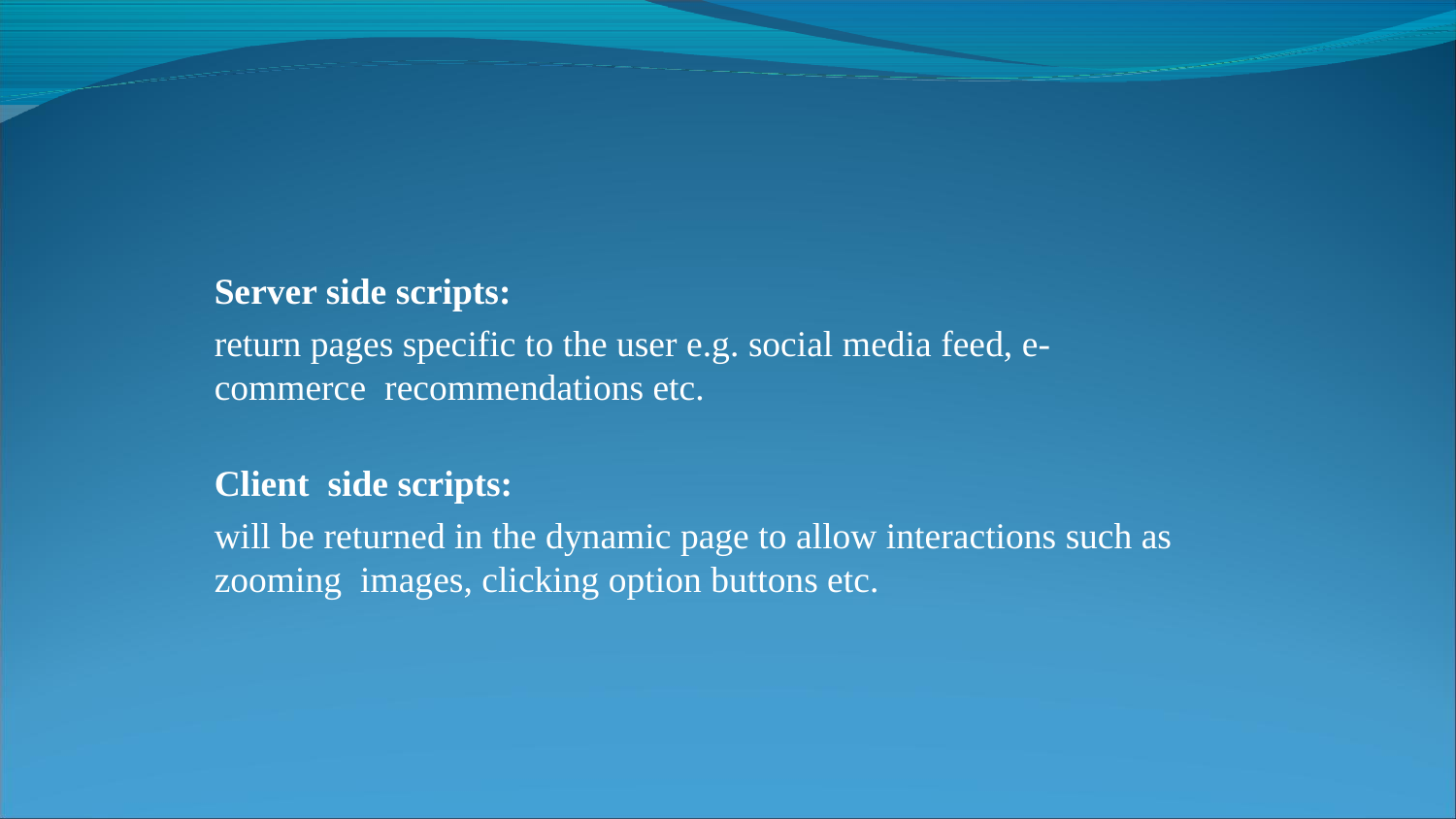

Server side scripts:
return pages specific to the user e.g. social media feed, e-commerce  recommendations etc.

Client  side scripts:
will be returned in the dynamic page to allow interactions such as zooming  images, clicking option buttons etc.